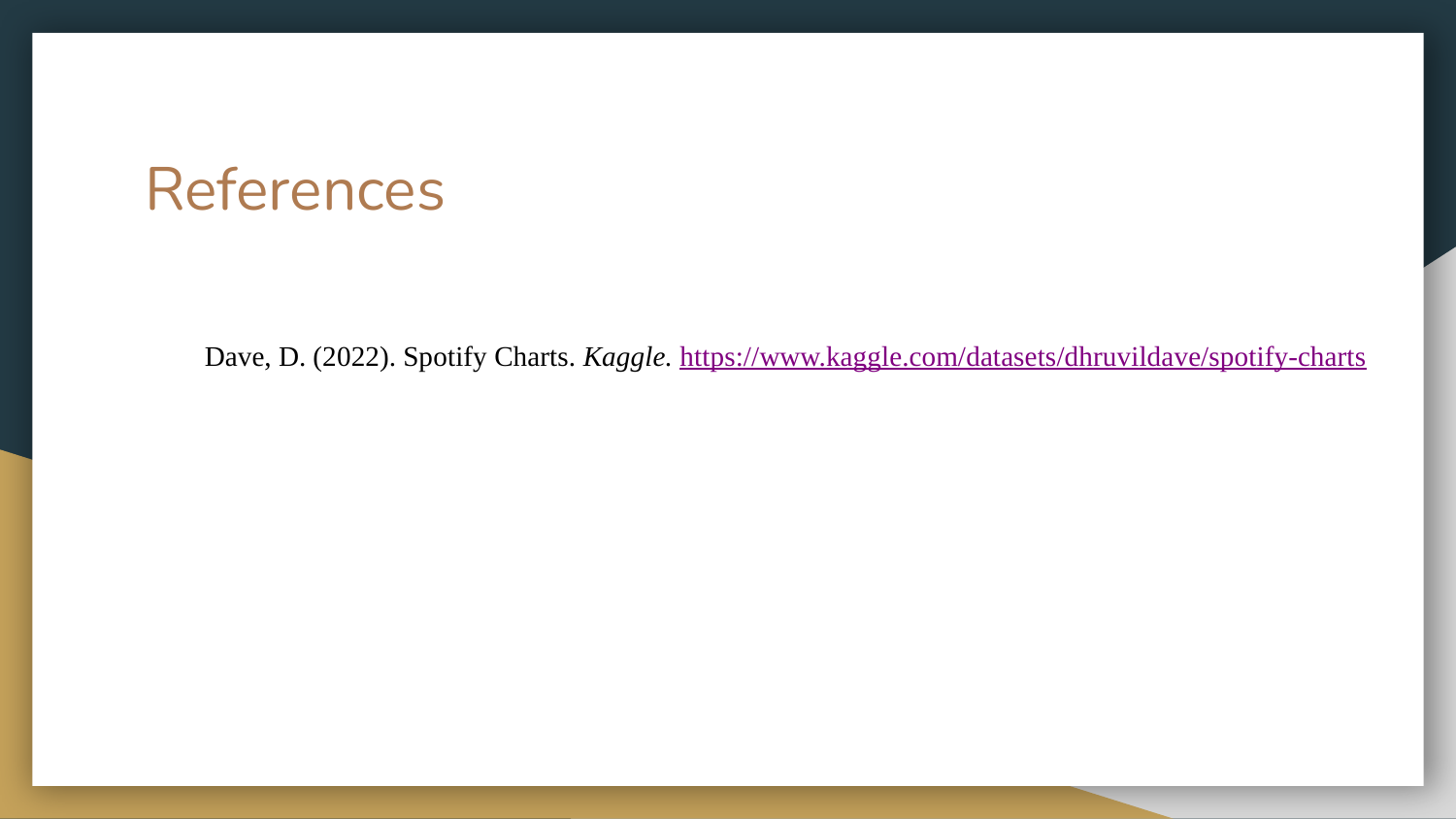

# References
Dave, D. (2022). Spotify Charts. Kaggle. https://www.kaggle.com/datasets/dhruvildave/spotify-charts